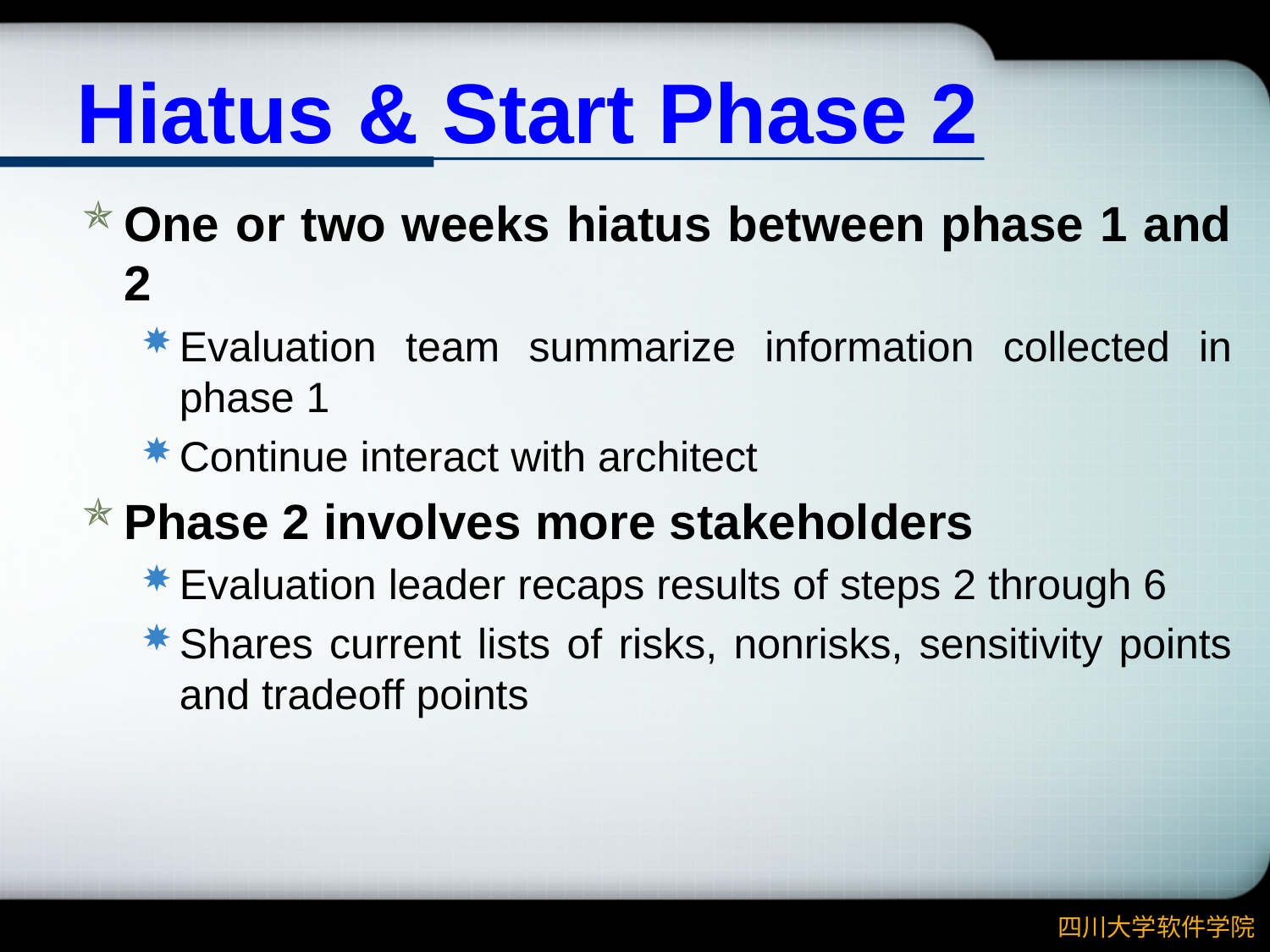

# Hiatus & Start Phase 2
One or two weeks hiatus between phase 1 and 2
Evaluation team summarize information collected in phase 1
Continue interact with architect
Phase 2 involves more stakeholders
Evaluation leader recaps results of steps 2 through 6
Shares current lists of risks, nonrisks, sensitivity points and tradeoff points